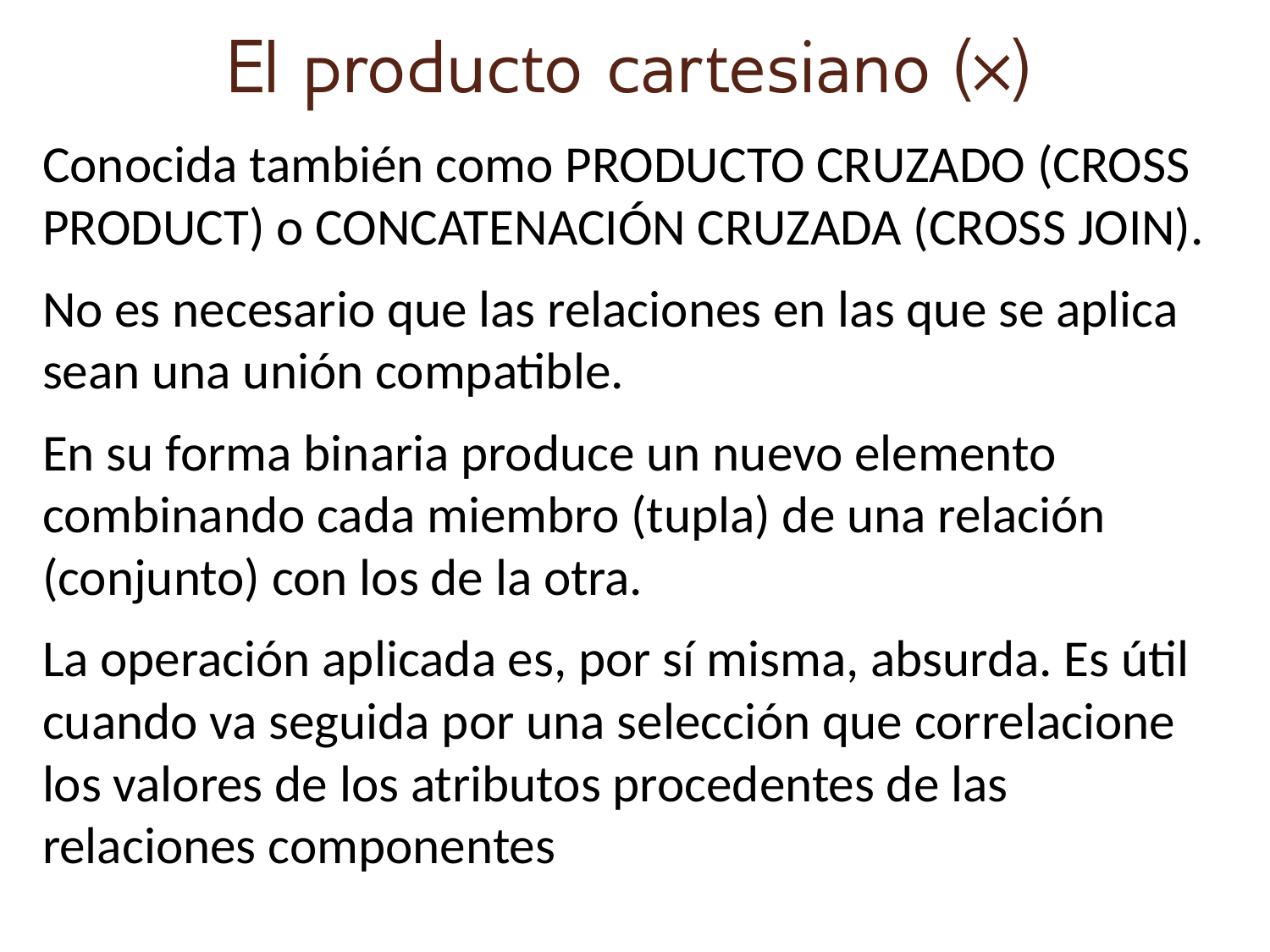

El producto cartesiano (×)
Conocida también como PRODUCTO CRUZADO (CROSS PRODUCT) o CONCATENACIÓN CRUZADA (CROSS JOIN).
No es necesario que las relaciones en las que se aplica sean una unión compatible.
En su forma binaria produce un nuevo elemento combinando cada miembro (tupla) de una relación (conjunto) con los de la otra.
La operación aplicada es, por sí misma, absurda. Es útil cuando va seguida por una selección que correlacione los valores de los atributos procedentes de las relaciones componentes